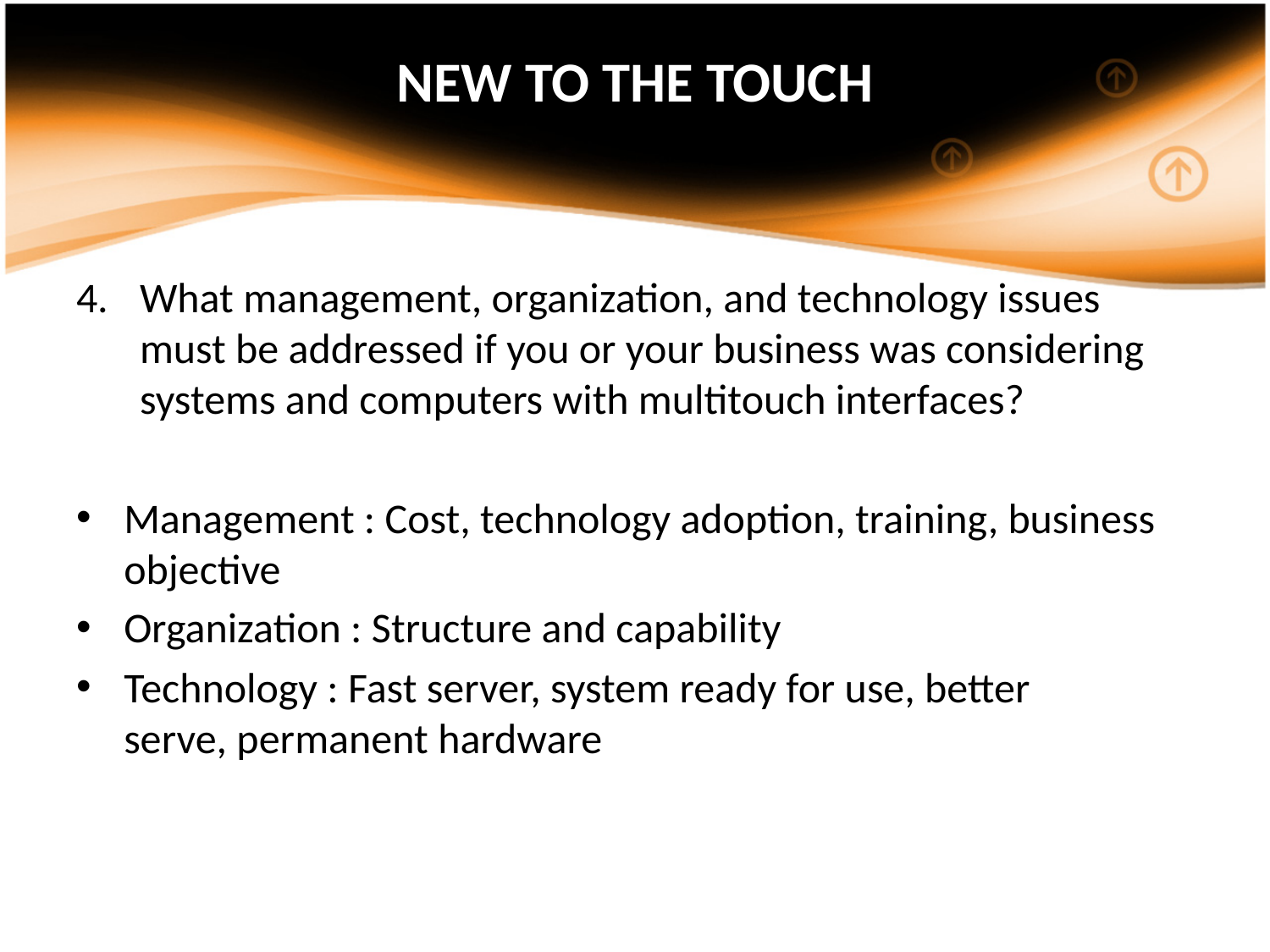

# NEW TO THE TOUCH
What management, organization, and technology issues must be addressed if you or your business was considering systems and computers with multitouch interfaces?

Management : Cost, technology adoption, training, business objective
Organization : Structure and capability
Technology : Fast server, system ready for use, better serve, permanent hardware